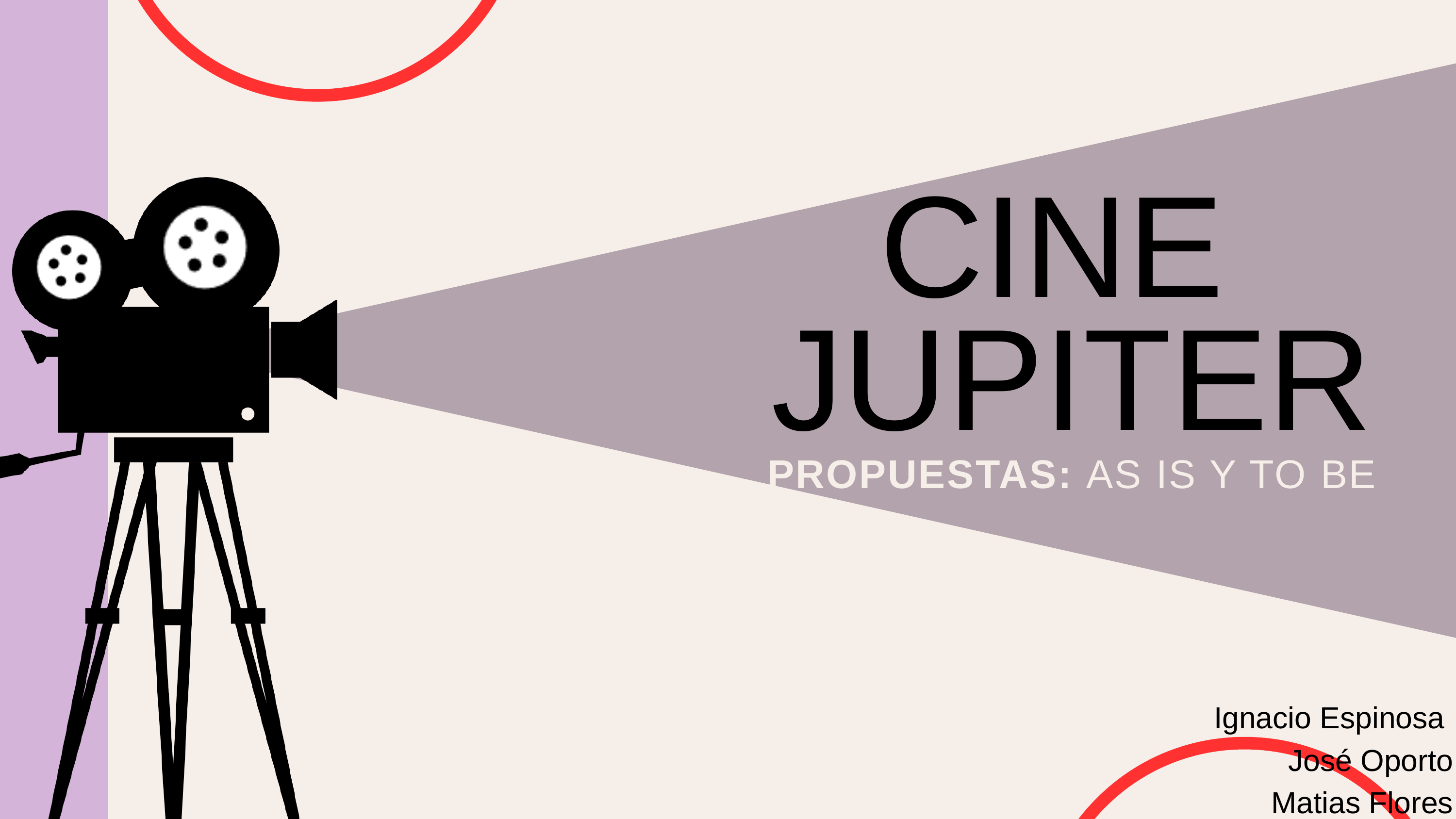

CINE
JUPITER

PROPUESTAS: AS IS Y TO BE
Ignacio Espinosa
José Oporto
Matias Flores